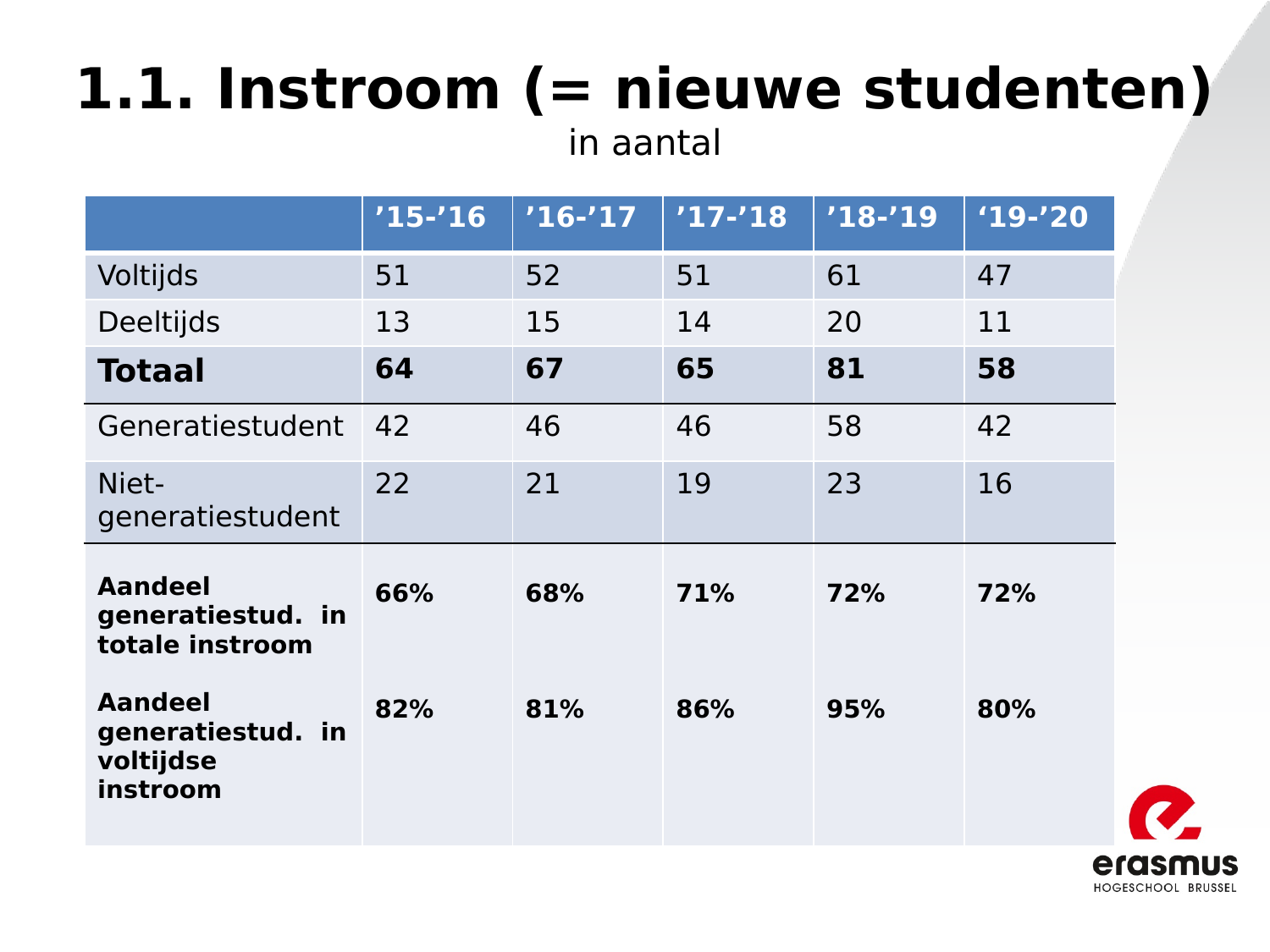

1.1. Instroom (= nieuwe studenten)
in aantal
|  | ’15-’16 | ’16-’17 | ’17-’18 | ’18-’19 | ‘19-’20 |
| --- | --- | --- | --- | --- | --- |
| Voltijds | 51 | 52 | 51 | 61 | 47 |
| Deeltijds | 13 | 15 | 14 | 20 | 11 |
| Totaal | 64 | 67 | 65 | 81 | 58 |
| Generatiestudent | 42 | 46 | 46 | 58 | 42 |
| Niet-generatiestudent | 22 | 21 | 19 | 23 | 16 |
| Aandeel generatiestud. in totale instroom Aandeel generatiestud. in voltijdse instroom | 66% 82% | 68% 81% | 71% 86% | 72% 95% | 72% 80% |